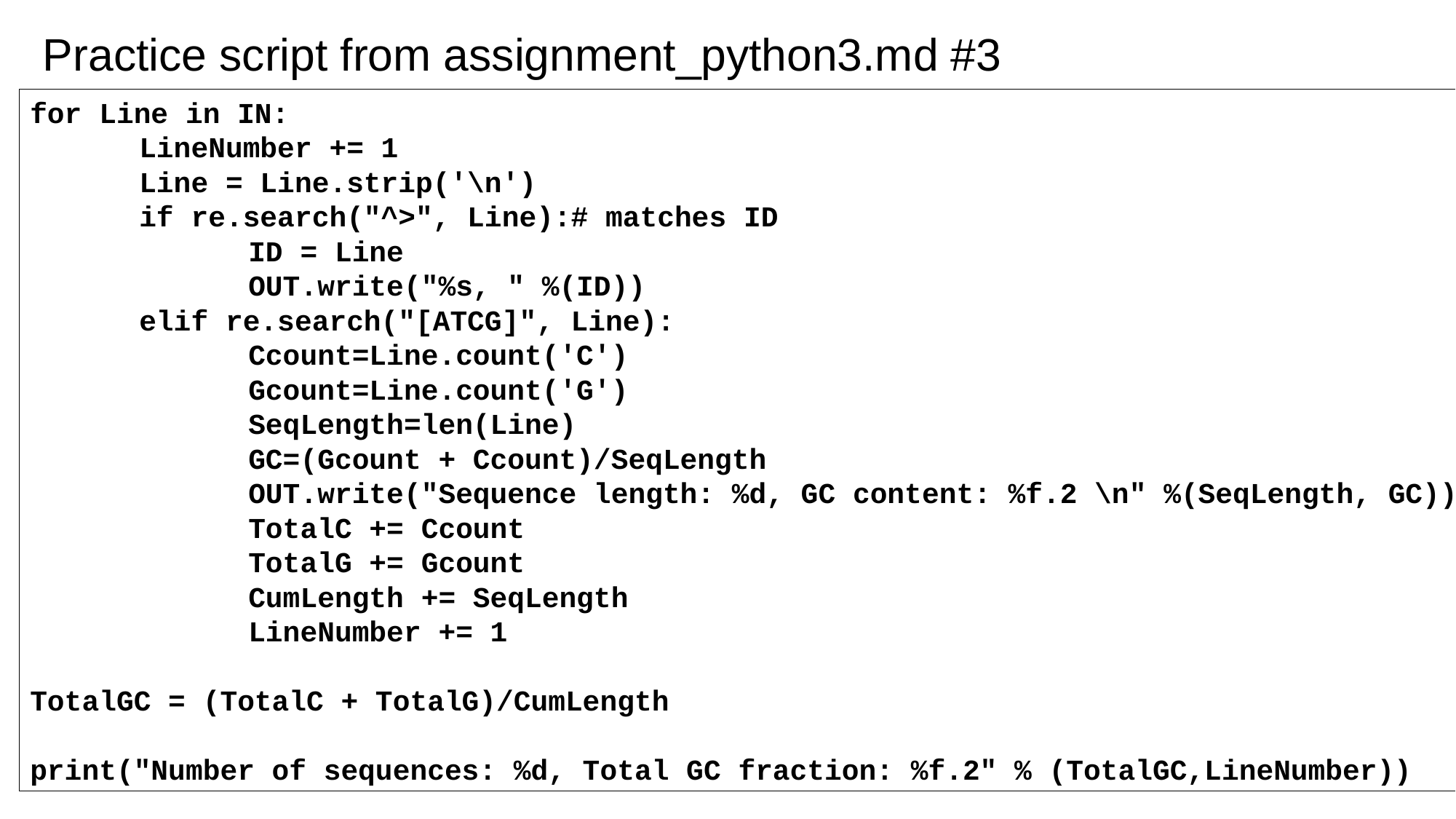

Practice script from assignment_python3.md #3
for Line in IN:
	LineNumber += 1
	Line = Line.strip('\n')
	if re.search("^>", Line):# matches ID
		ID = Line
		OUT.write("%s, " %(ID))
	elif re.search("[ATCG]", Line):
		Ccount=Line.count('C')
		Gcount=Line.count('G')
		SeqLength=len(Line)
		GC=(Gcount + Ccount)/SeqLength
		OUT.write("Sequence length: %d, GC content: %f.2 \n" %(SeqLength, GC))
		TotalC += Ccount
		TotalG += Gcount
		CumLength += SeqLength
		LineNumber += 1

TotalGC = (TotalC + TotalG)/CumLength

print("Number of sequences: %d, Total GC fraction: %f.2" % (TotalGC,LineNumber))